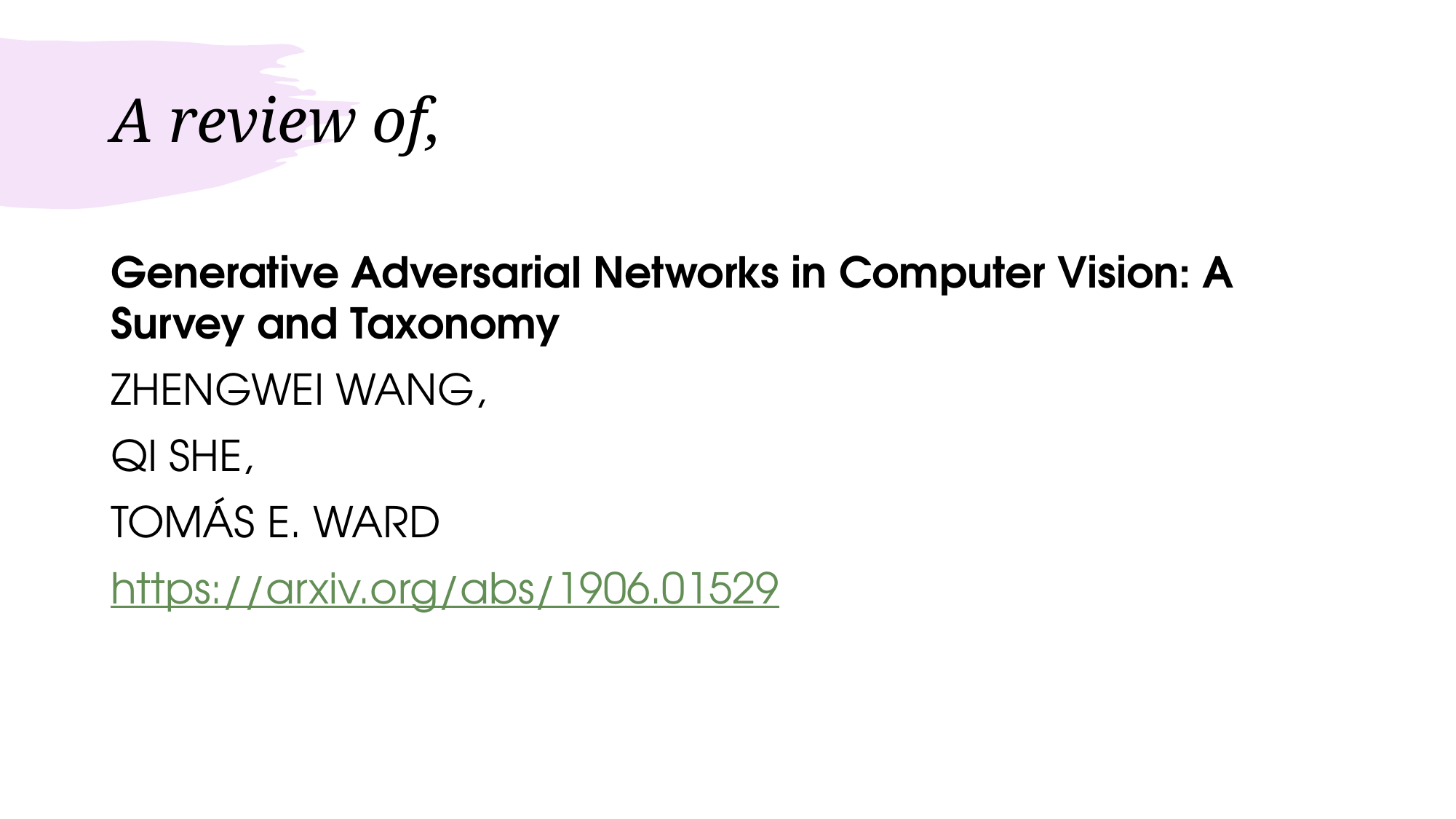

# A review of,
Generative Adversarial Networks in Computer Vision: A Survey and Taxonomy
ZHENGWEI WANG,
QI SHE,
TOMÁS E. WARD
https://arxiv.org/abs/1906.01529